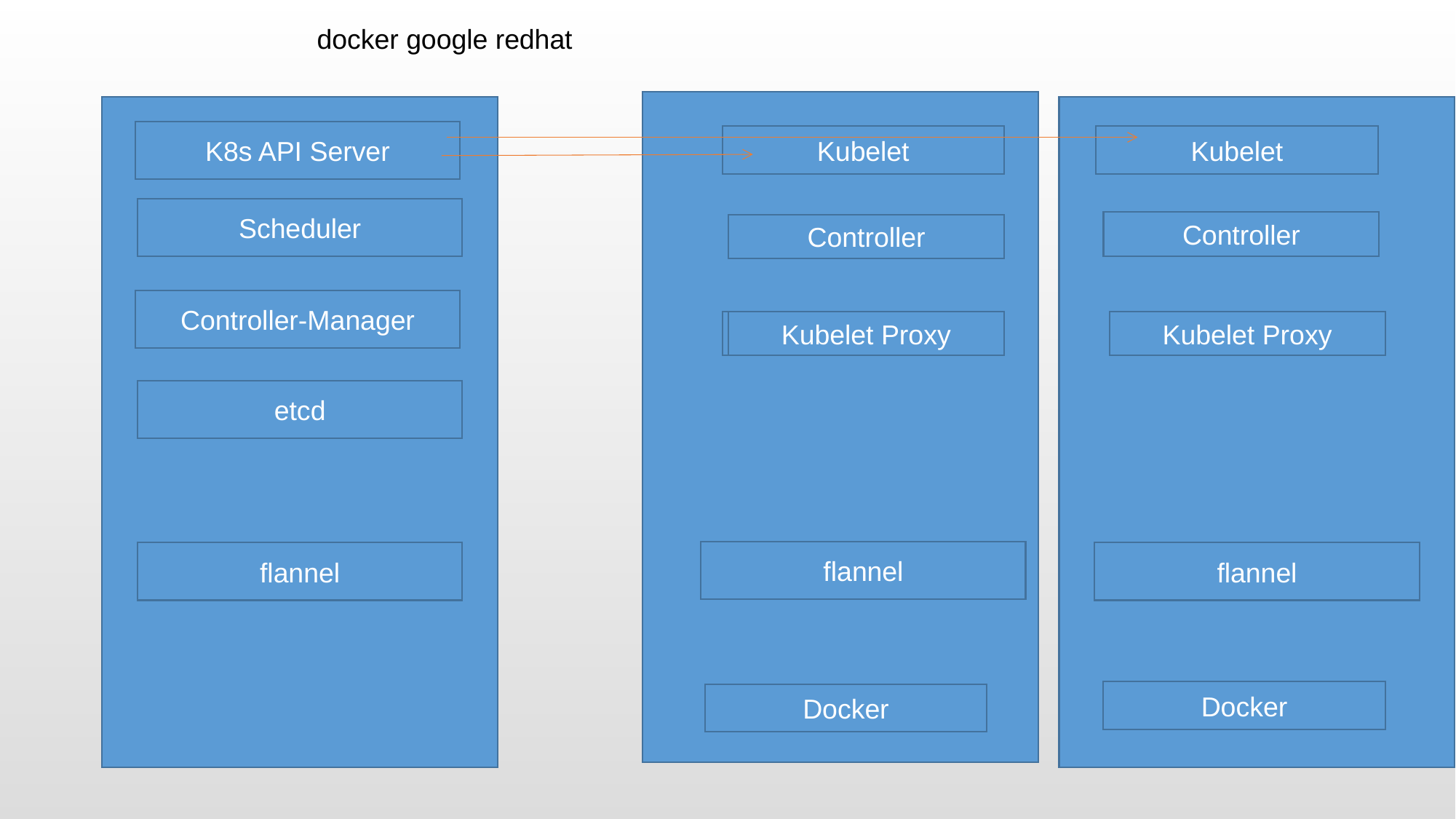

docker google redhat

K8s API Server
Kubelet
Kubelet
Scheduler
Controller
Controller
Controller-Manager
Controller
Kubelet Proxy
Kubelet Proxy
etcd
flannel
flannel
flannel
Docker
Docker